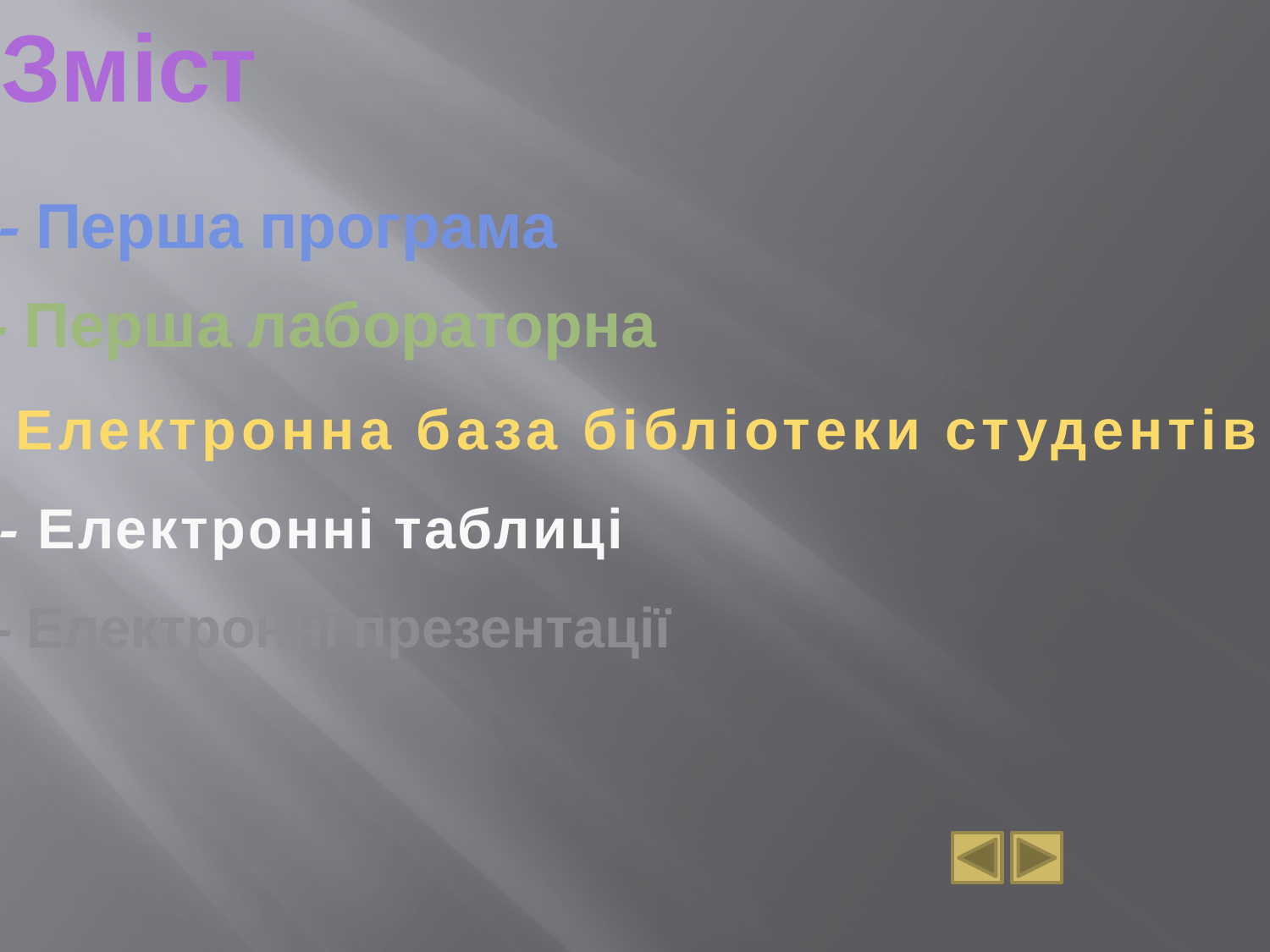

Зміст
- Перша програма
- Перша лабораторна
- Електронна база бібліотеки студентів
- Електронні таблиці
- Електронні презентації